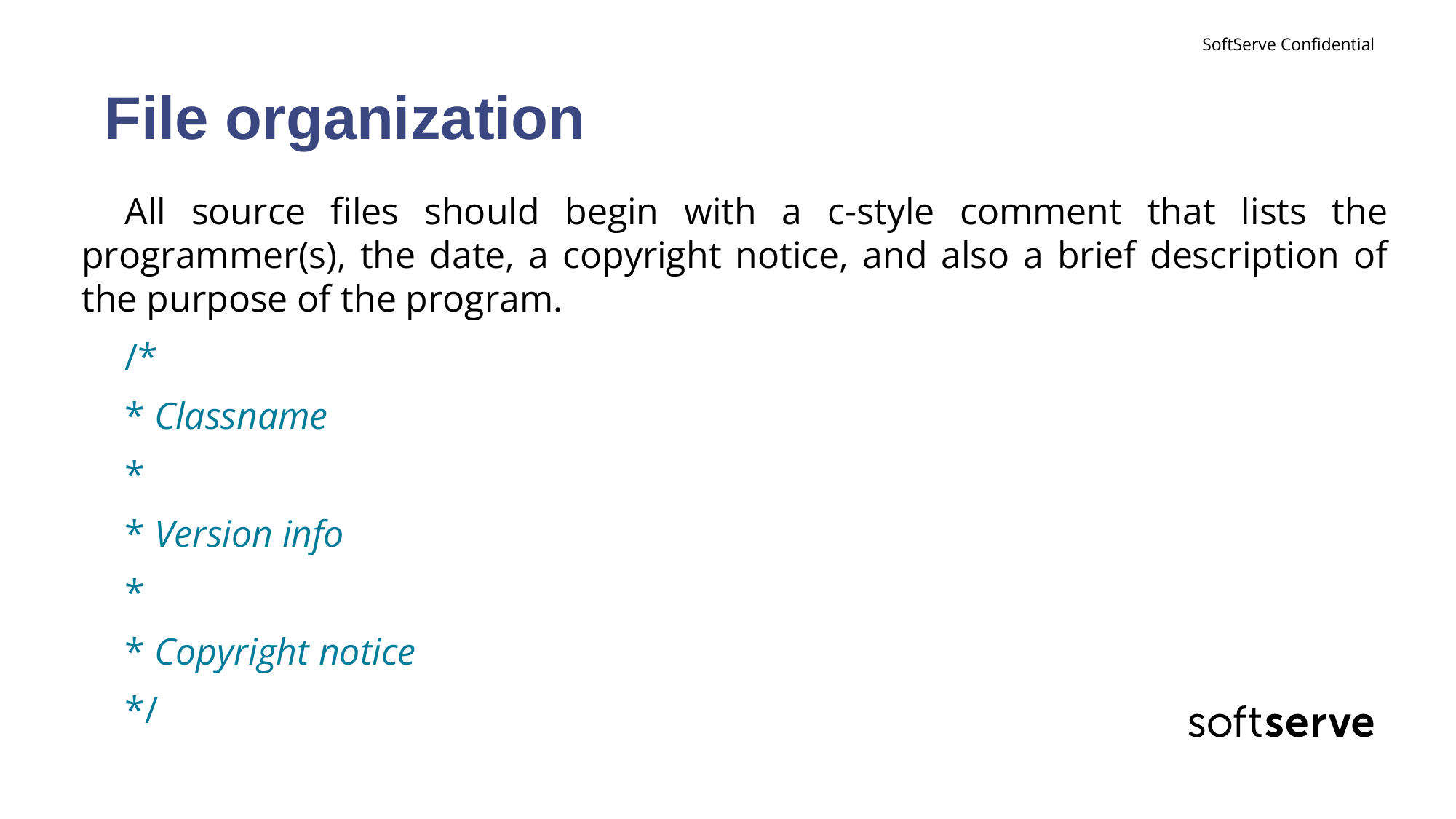

# File organization
All source files should begin with a c-style comment that lists the programmer(s), the date, a copyright notice, and also a brief description of the purpose of the program.
/*
* Classname
*
* Version info
*
* Copyright notice
*/